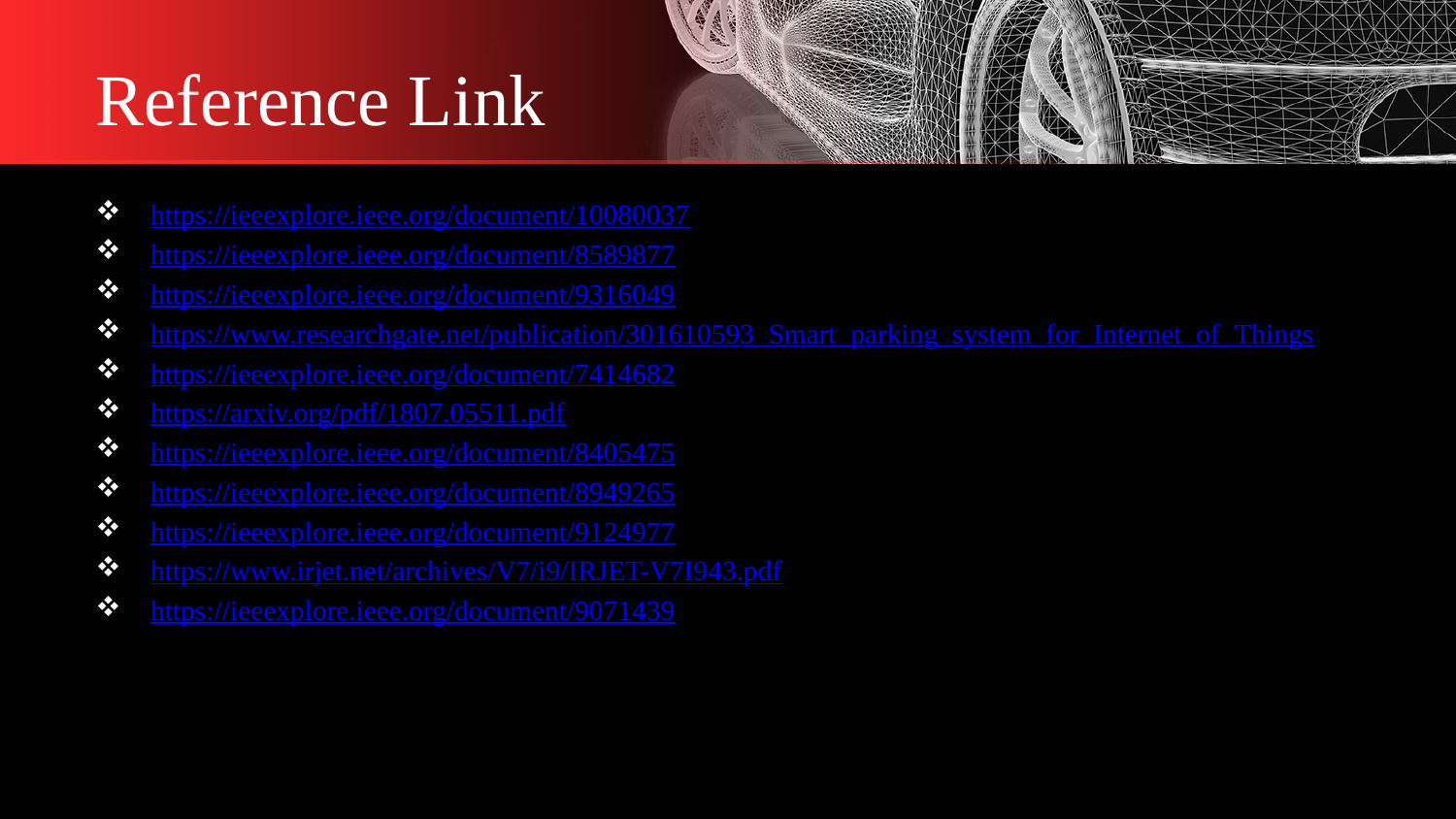

# Reference Link
https://ieeexplore.ieee.org/document/10080037
https://ieeexplore.ieee.org/document/8589877
https://ieeexplore.ieee.org/document/9316049
https://www.researchgate.net/publication/301610593_Smart_parking_system_for_Internet_of_Things
https://ieeexplore.ieee.org/document/7414682
https://arxiv.org/pdf/1807.05511.pdf
https://ieeexplore.ieee.org/document/8405475
https://ieeexplore.ieee.org/document/8949265
https://ieeexplore.ieee.org/document/9124977
https://www.irjet.net/archives/V7/i9/IRJET-V7I943.pdf
https://ieeexplore.ieee.org/document/9071439